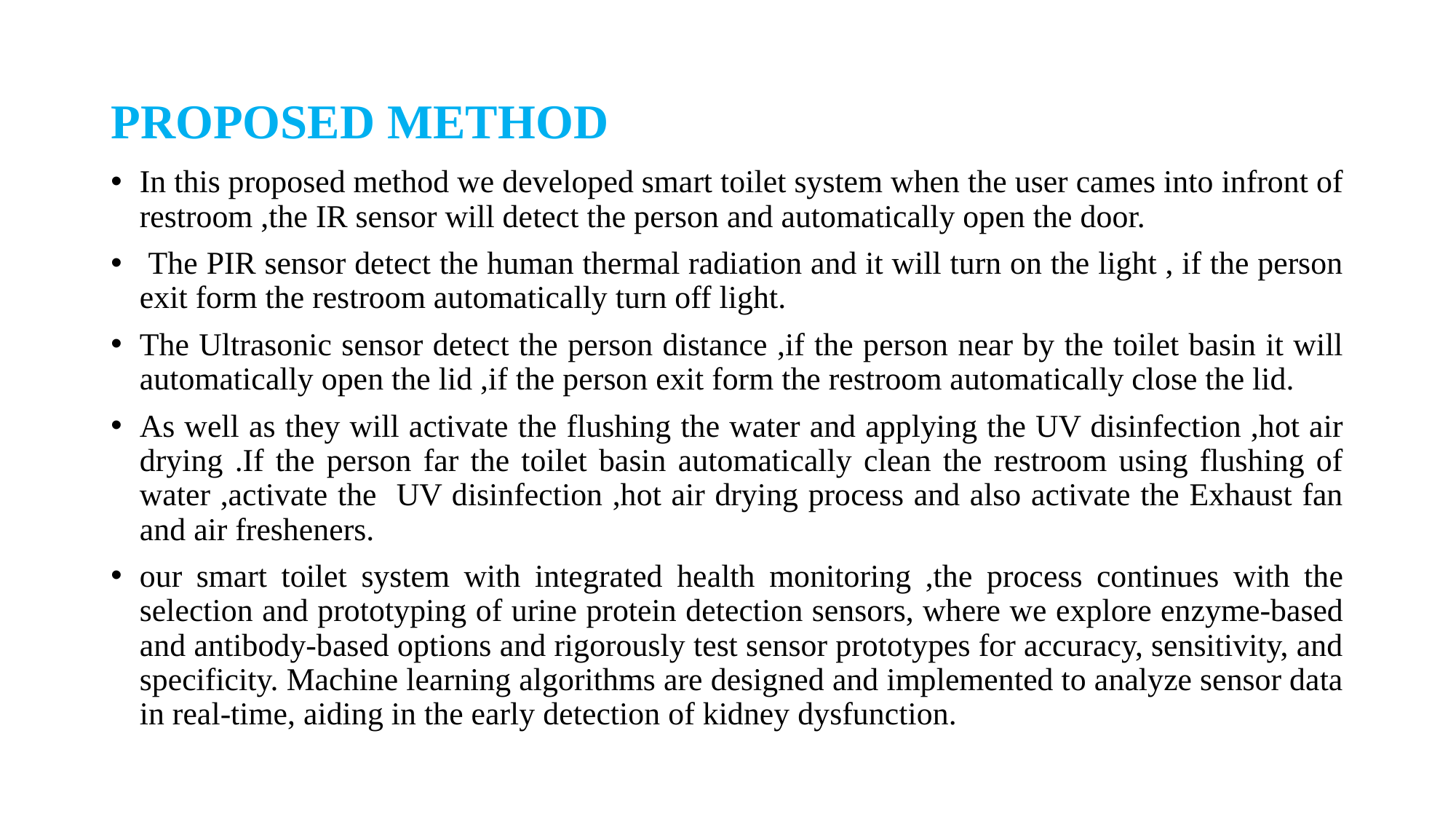

# PROPOSED METHOD
In this proposed method we developed smart toilet system when the user cames into infront of restroom ,the IR sensor will detect the person and automatically open the door.
 The PIR sensor detect the human thermal radiation and it will turn on the light , if the person exit form the restroom automatically turn off light.
The Ultrasonic sensor detect the person distance ,if the person near by the toilet basin it will automatically open the lid ,if the person exit form the restroom automatically close the lid.
As well as they will activate the flushing the water and applying the UV disinfection ,hot air drying .If the person far the toilet basin automatically clean the restroom using flushing of water ,activate the  UV disinfection ,hot air drying process and also activate the Exhaust fan and air fresheners.
our smart toilet system with integrated health monitoring ,the process continues with the selection and prototyping of urine protein detection sensors, where we explore enzyme-based and antibody-based options and rigorously test sensor prototypes for accuracy, sensitivity, and specificity. Machine learning algorithms are designed and implemented to analyze sensor data in real-time, aiding in the early detection of kidney dysfunction.